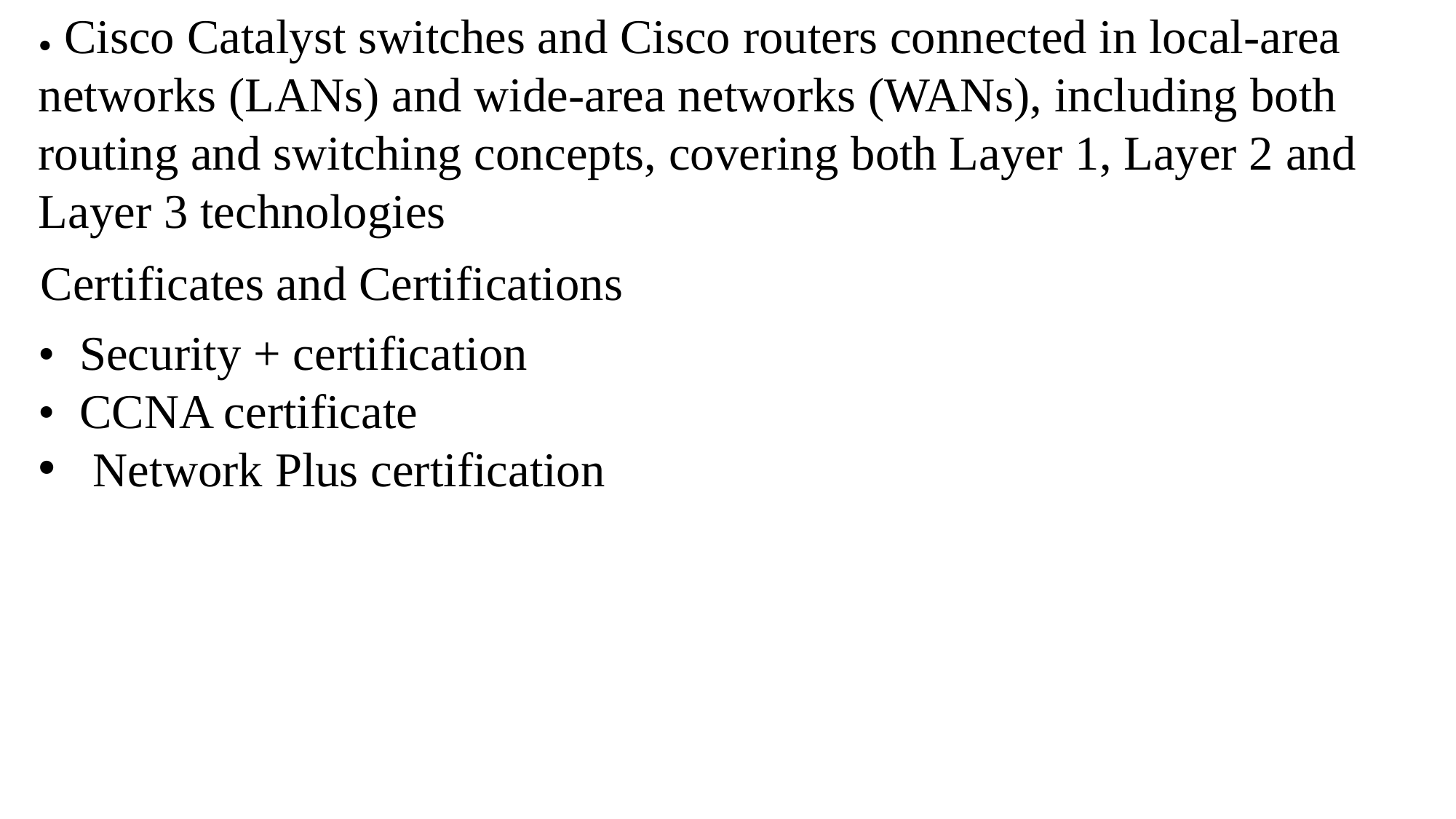

•  Cisco Catalyst switches and Cisco routers connected in local-area networks (LANs) and wide-area networks (WANs), including both routing and switching concepts, covering both Layer 1, Layer 2 and Layer 3 technologies
Certificates and Certifications
•  Security + certification
•  CCNA certificate
Network Plus certification